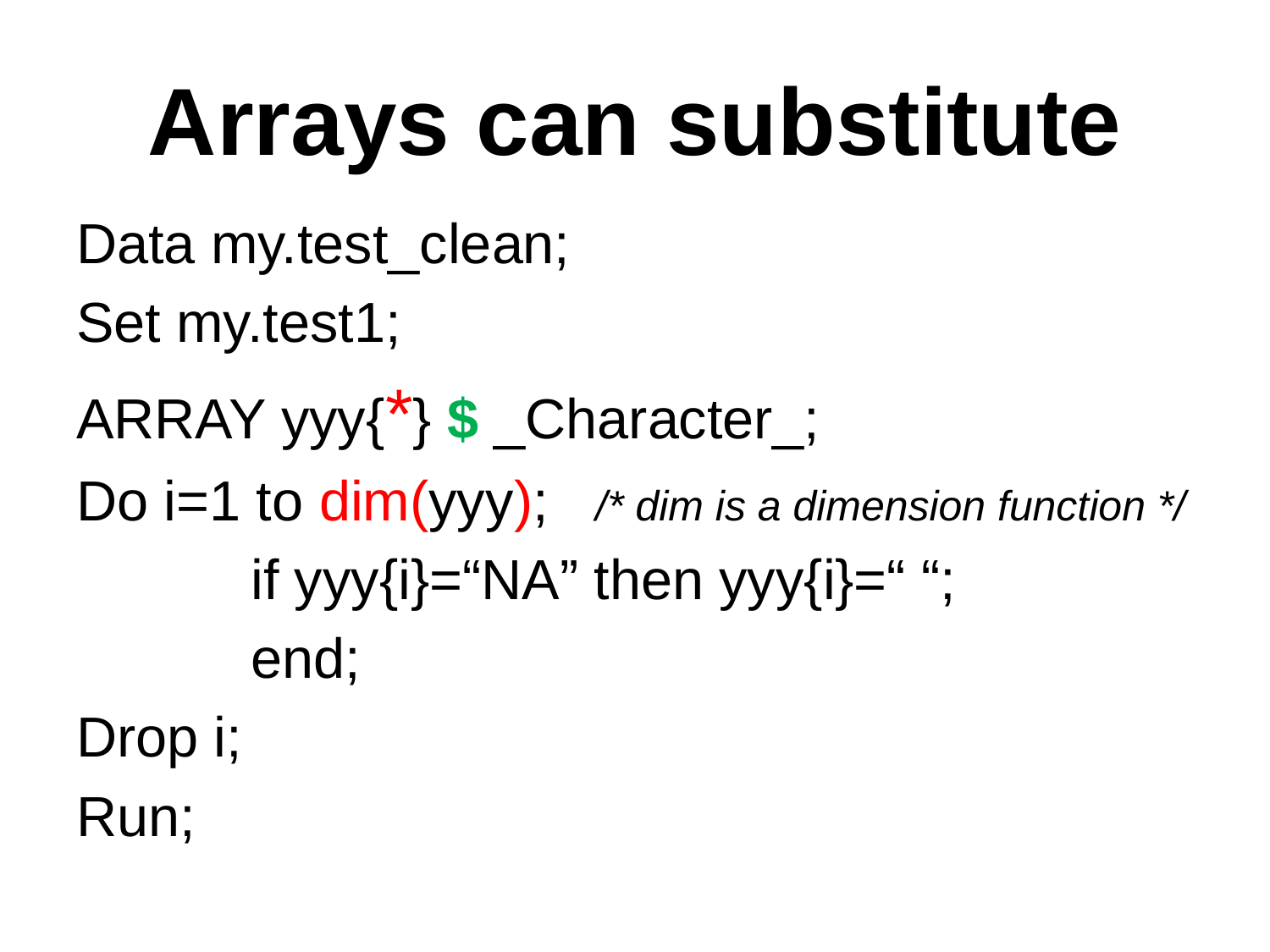

# Arrays can substitute
Data my.test_clean;
Set my.test1;
ARRAY yyy{*} $ _Character_;
Do i=1 to dim(yyy);   /* dim is a dimension function */
		if yyy{i}=“NA” then yyy{i}=“ “;
		end;
Drop i;
Run;